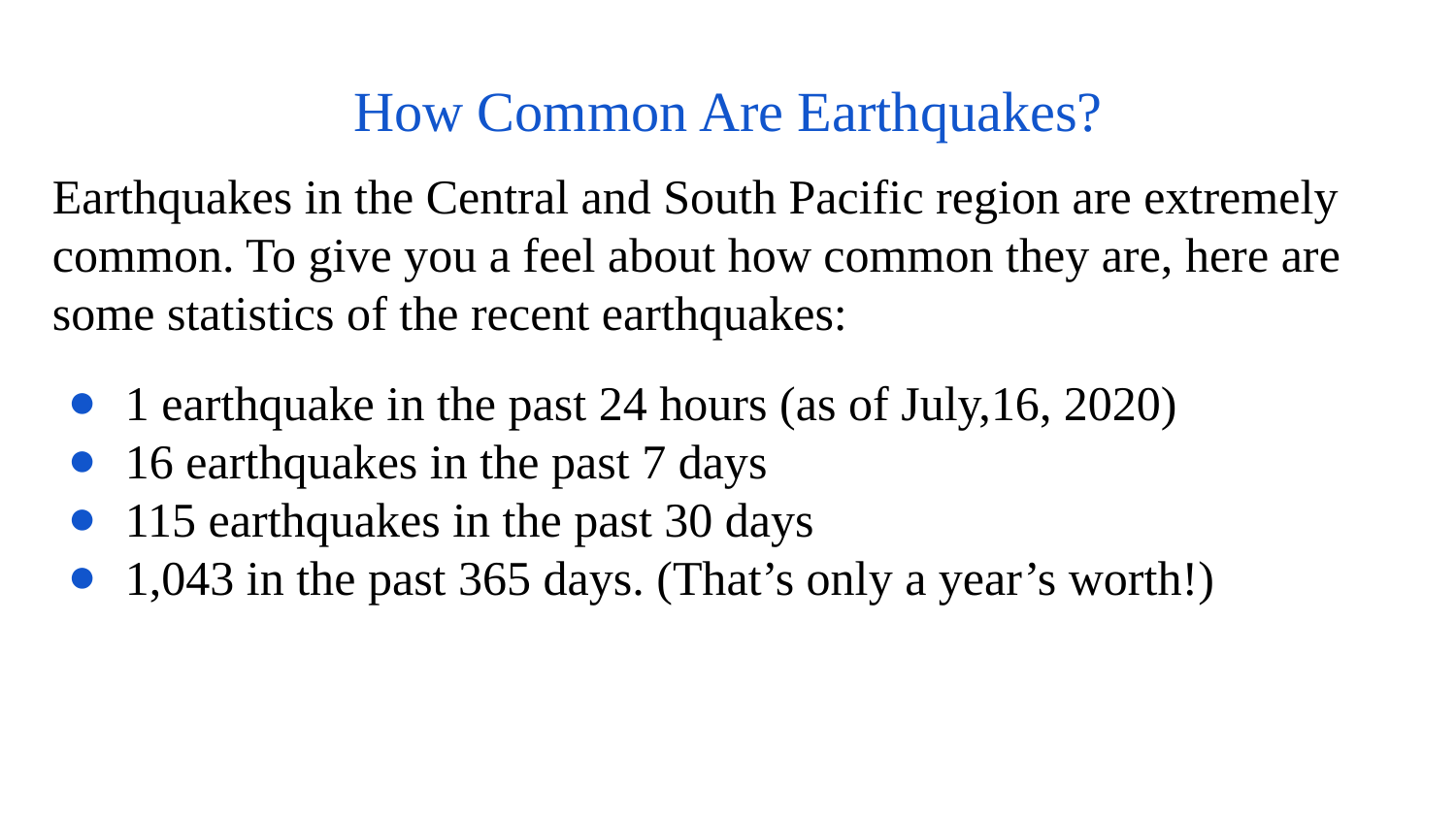

# How Common Are Earthquakes?
Earthquakes in the Central and South Pacific region are extremely common. To give you a feel about how common they are, here are some statistics of the recent earthquakes:
1 earthquake in the past 24 hours (as of July,16, 2020)
16 earthquakes in the past 7 days
115 earthquakes in the past 30 days
1,043 in the past 365 days. (That’s only a year’s worth!)